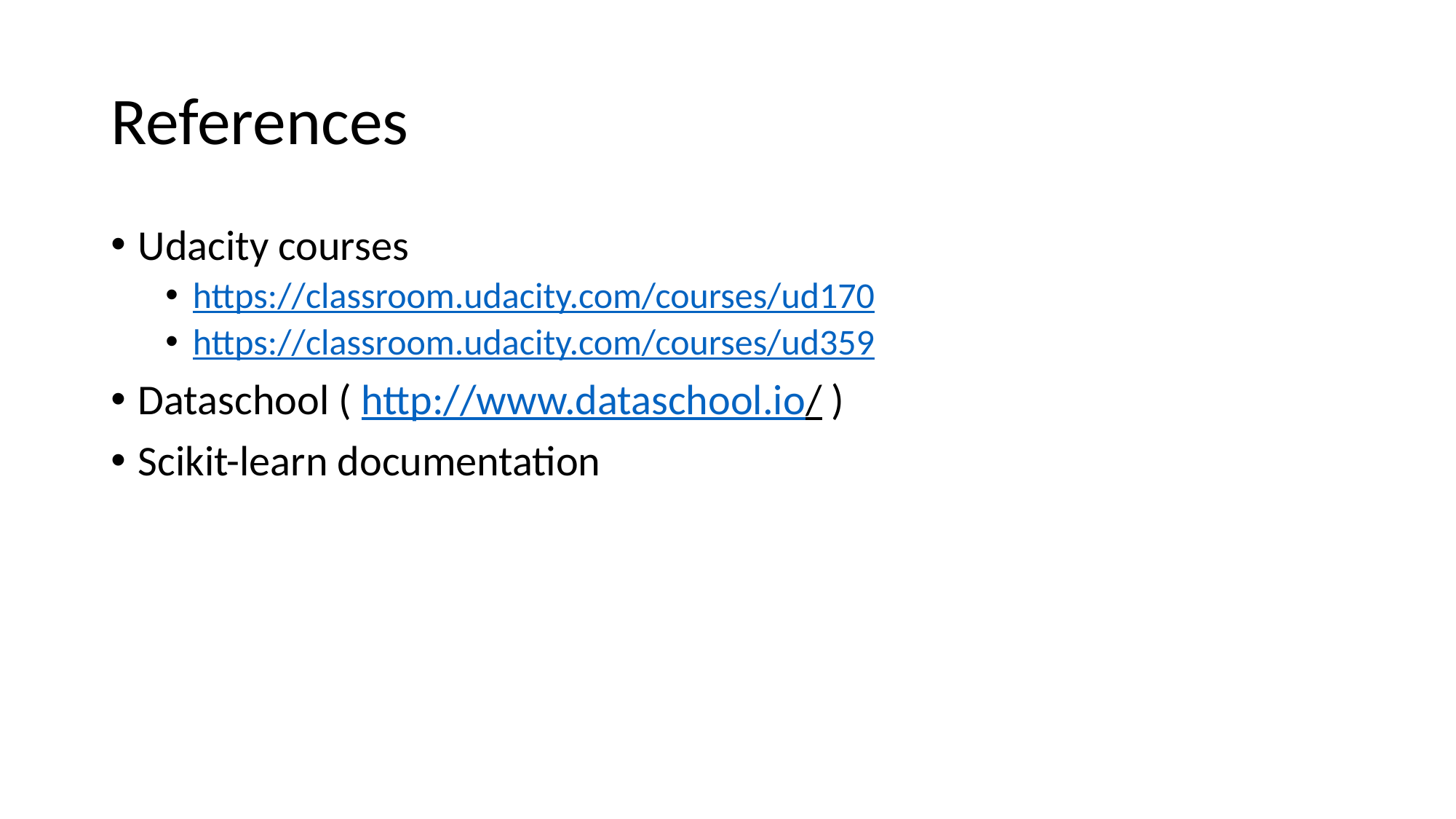

# References
Udacity courses
https://classroom.udacity.com/courses/ud170
https://classroom.udacity.com/courses/ud359
Dataschool ( http://www.dataschool.io/ )
Scikit-learn documentation